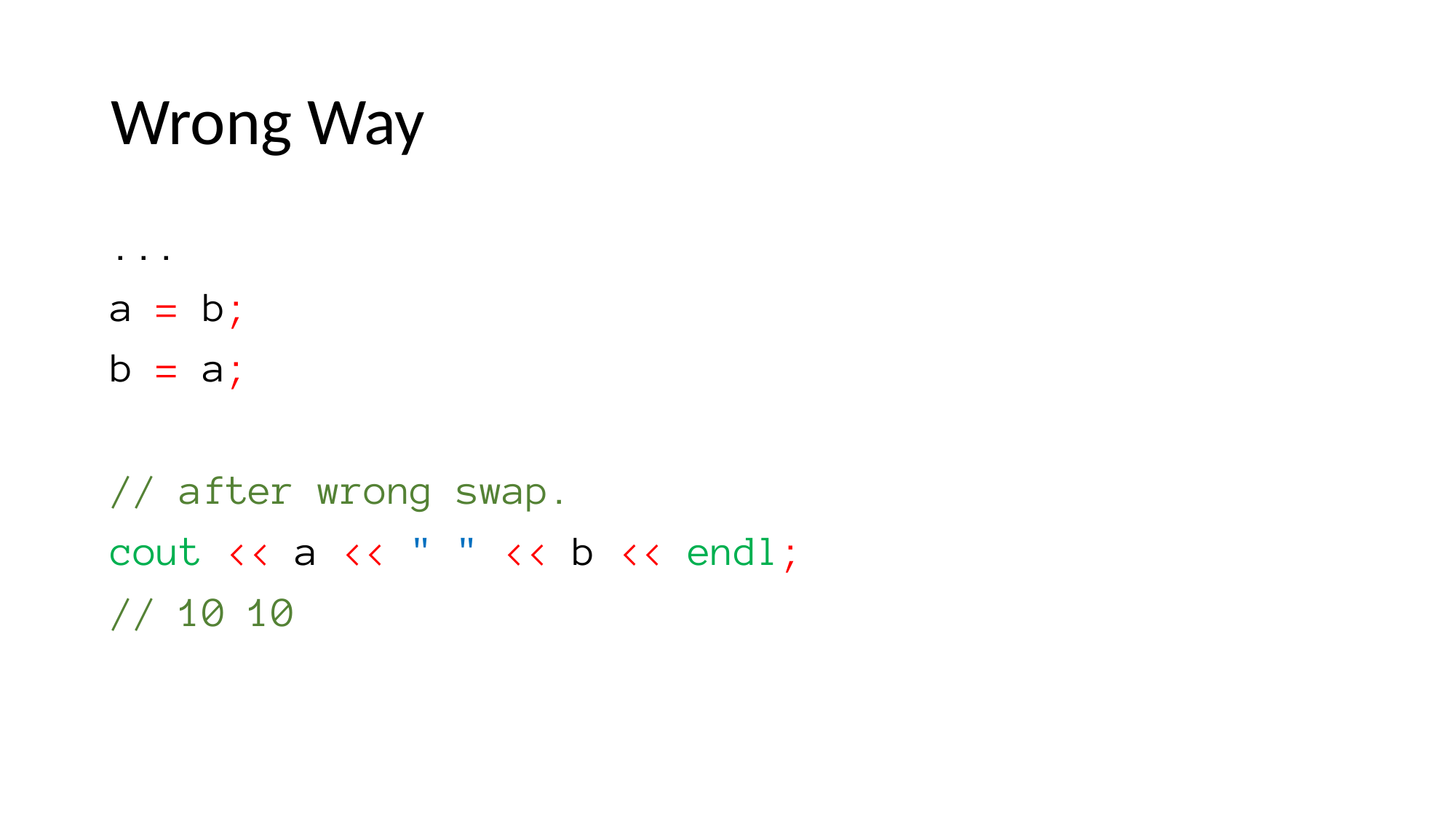

# Wrong Way
...
a = b;
b = a;

// after wrong swap.
cout << a << " " << b << endl;
// 10 10